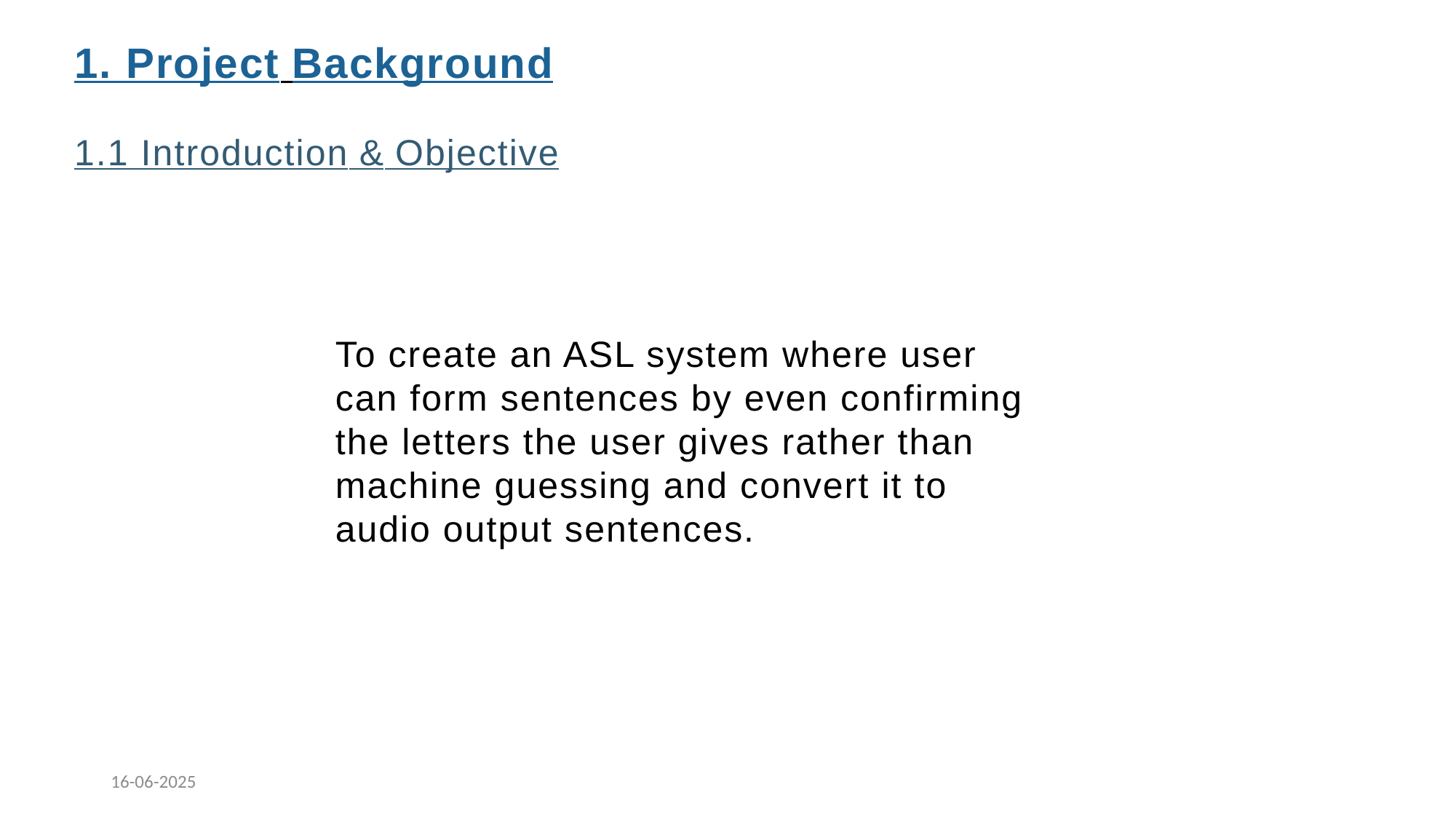

# 1. Project Background
1.1 Introduction & Objective

To create an ASL system where user can form sentences by even confirming the letters the user gives rather than machine guessing and convert it to audio output sentences.

16-06-2025
Neha Mahanand | ASL Project